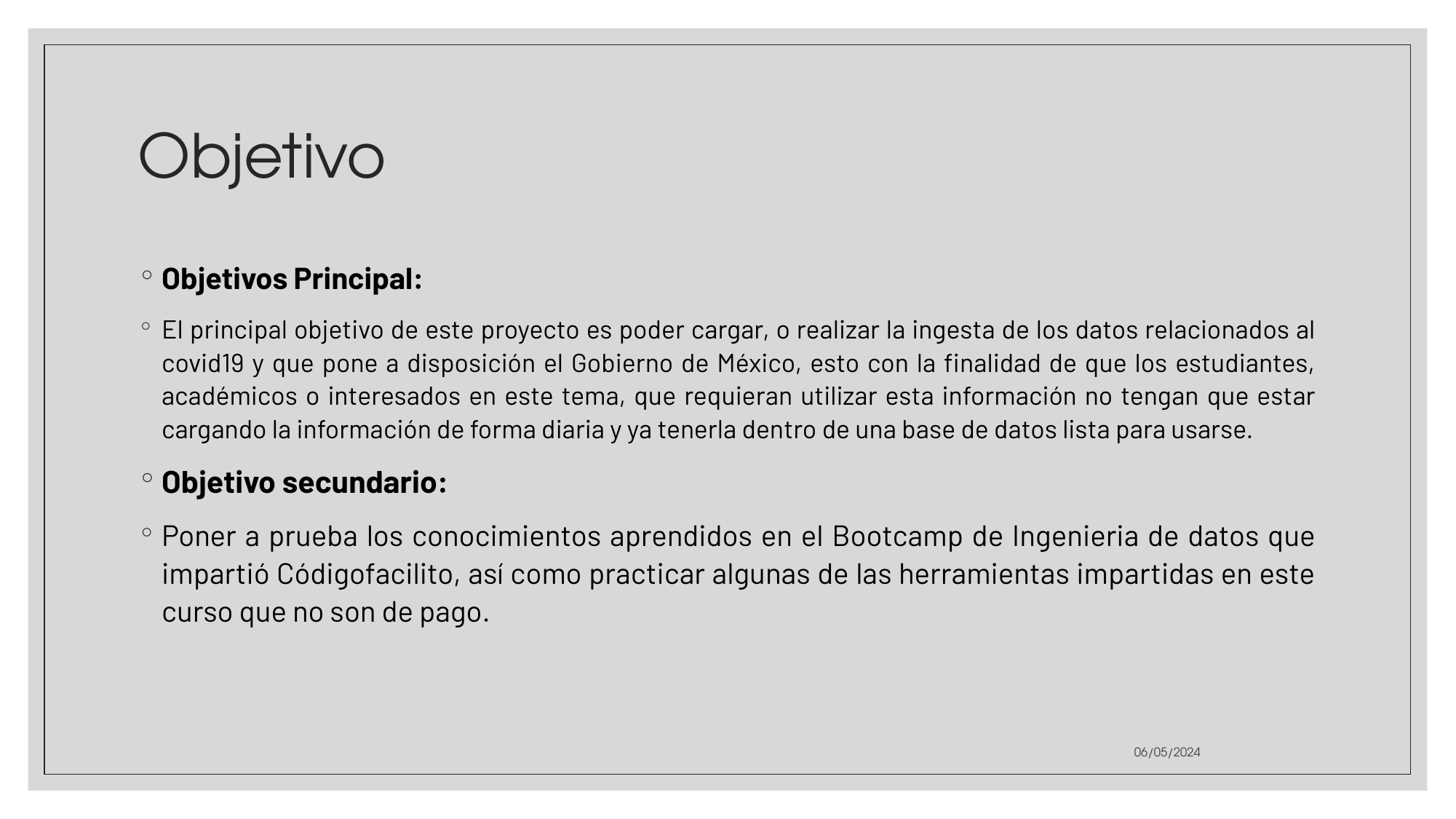

# Objetivo
Objetivos Principal:
El principal objetivo de este proyecto es poder cargar, o realizar la ingesta de los datos relacionados al covid19 y que pone a disposición el Gobierno de México, esto con la finalidad de que los estudiantes, académicos o interesados en este tema, que requieran utilizar esta información no tengan que estar cargando la información de forma diaria y ya tenerla dentro de una base de datos lista para usarse.
Objetivo secundario:
Poner a prueba los conocimientos aprendidos en el Bootcamp de Ingenieria de datos que impartió Códigofacilito, así como practicar algunas de las herramientas impartidas en este curso que no son de pago.

06/05/2024